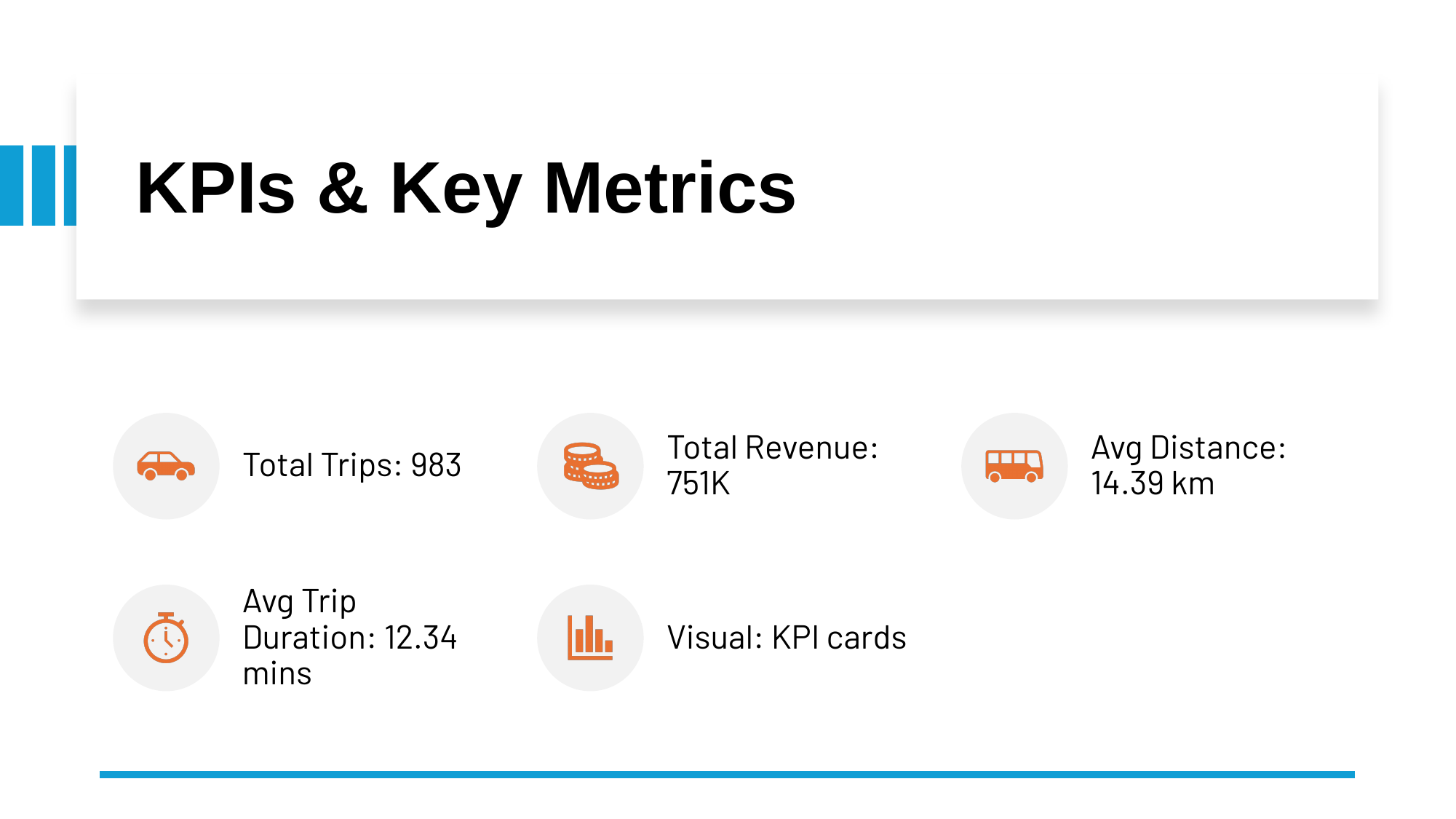

# KPIs & Key Metrics

Total Trips: 983
Total Revenue: 751K
Avg Distance: 14.39 km
Avg Trip Duration: 12.34 mins
Visual: KPI cards